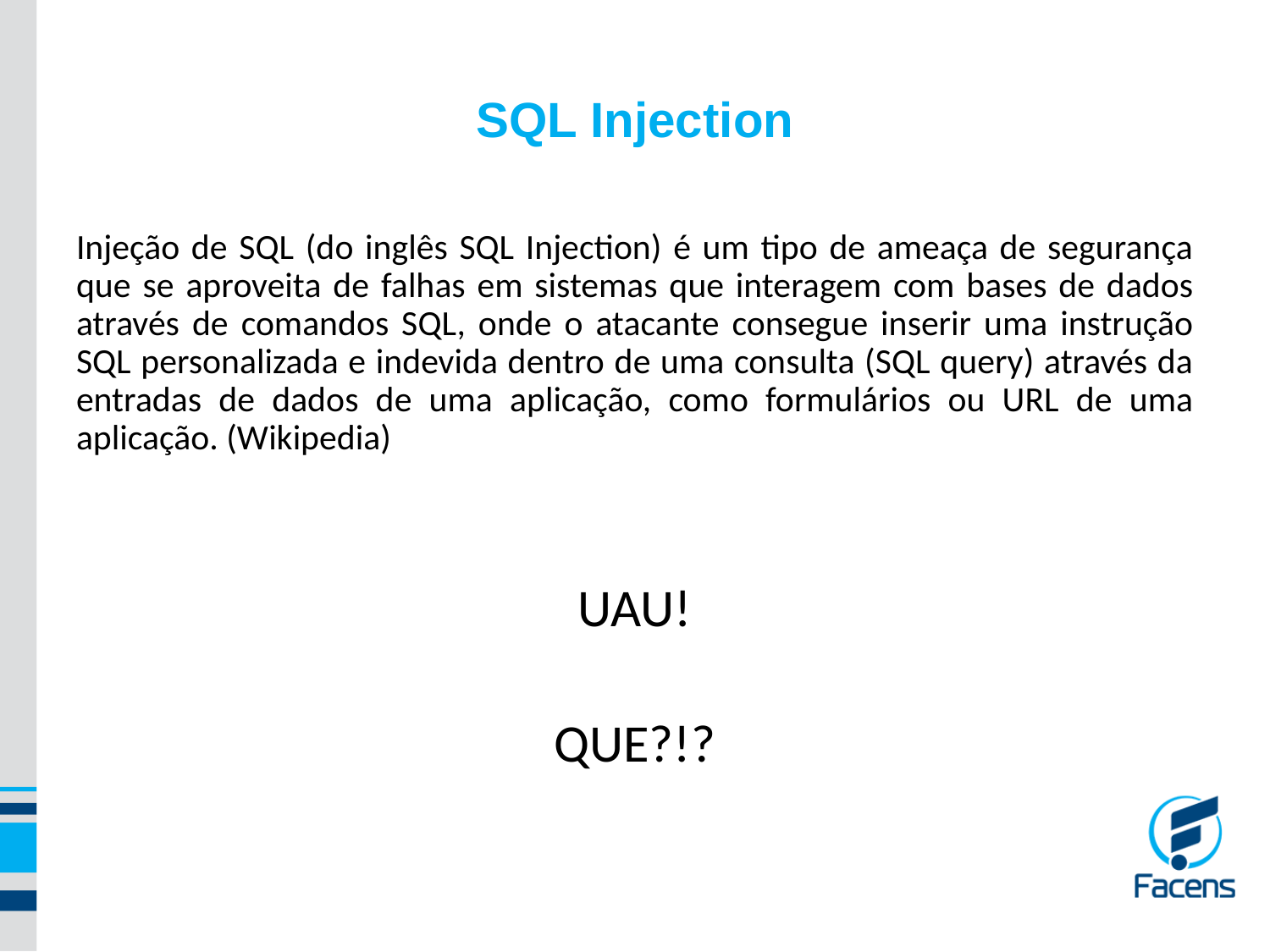

# SQL Injection
Injeção de SQL (do inglês SQL Injection) é um tipo de ameaça de segurança que se aproveita de falhas em sistemas que interagem com bases de dados através de comandos SQL, onde o atacante consegue inserir uma instrução SQL personalizada e indevida dentro de uma consulta (SQL query) através da entradas de dados de uma aplicação, como formulários ou URL de uma aplicação. (Wikipedia)

UAU!

QUE?!?